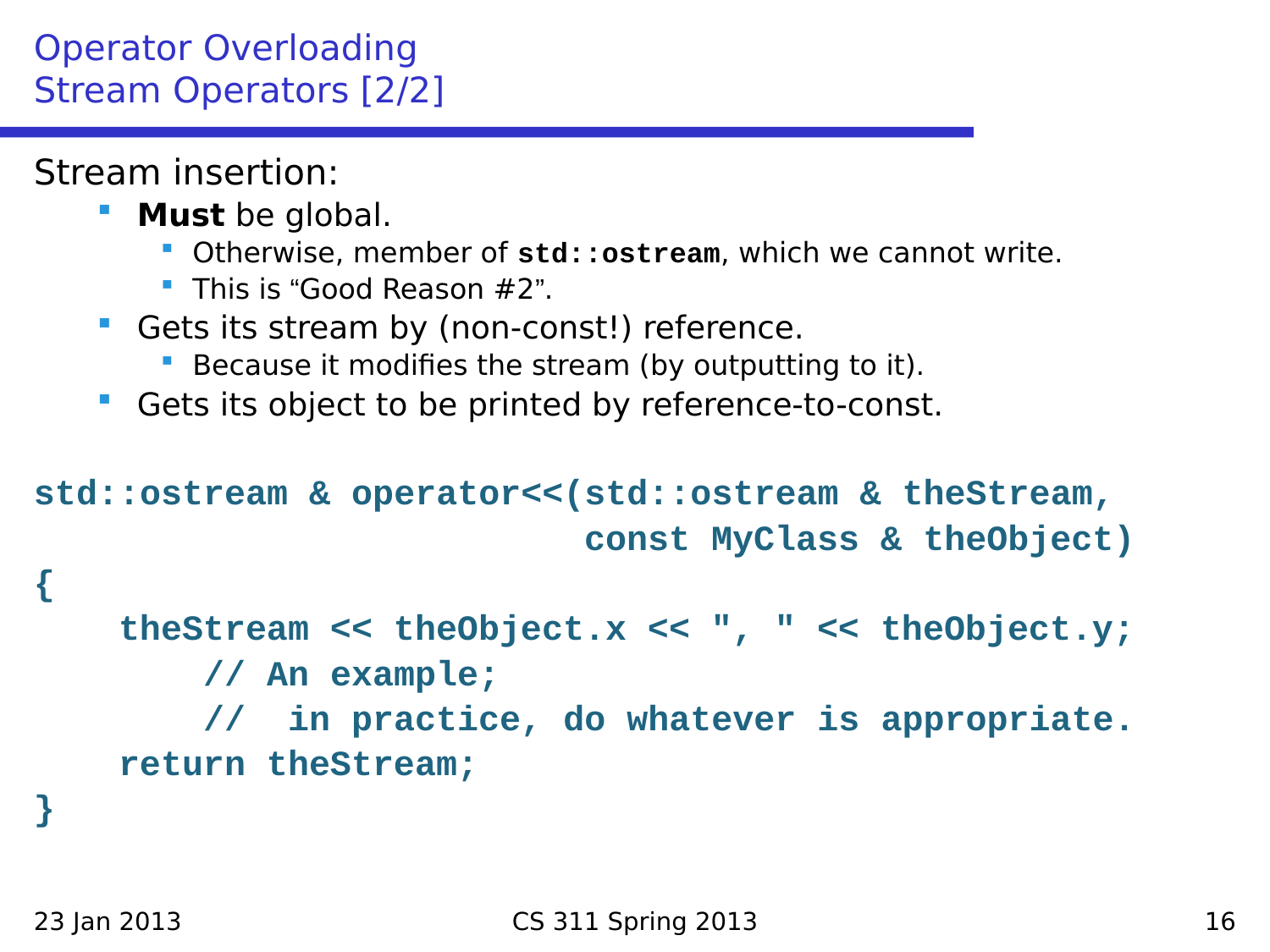

# Operator Overloading Stream Operators [2/2]
Stream insertion:
Must be global.
Otherwise, member of std::ostream, which we cannot write.
This is “Good Reason #2”.
Gets its stream by (non-const!) reference.
Because it modifies the stream (by outputting to it).
Gets its object to be printed by reference-to-const.

std::ostream & operator<<(std::ostream & theStream,
                          const MyClass & theObject)
{
    theStream << theObject.x << ", " << theObject.y;
        // An example;
        //  in practice, do whatever is appropriate.
    return theStream;
}
23 Jan 2013
CS 311 Spring 2013
16